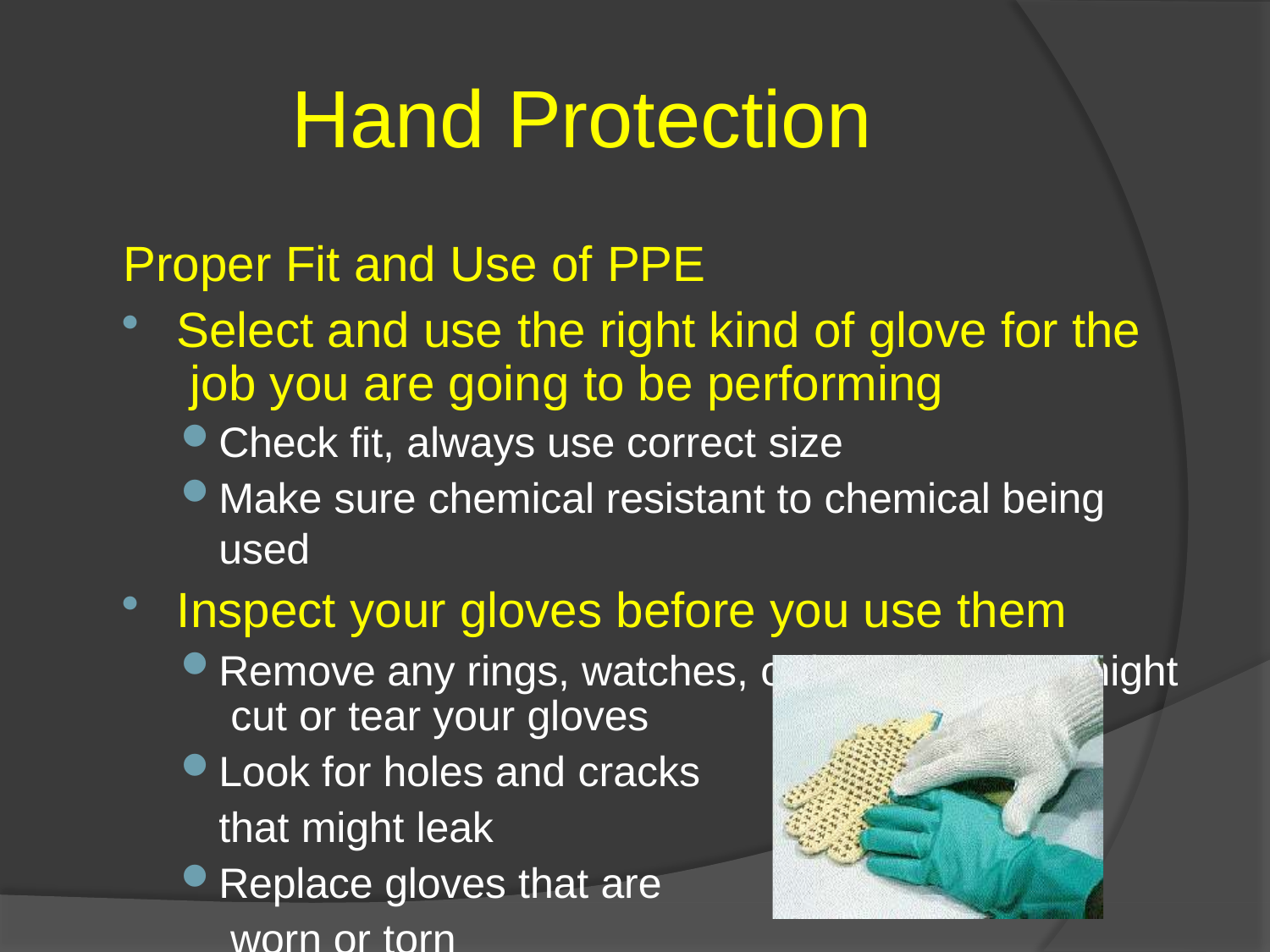

# Hand Protection
Proper Fit and Use of PPE
Select and use the right kind of glove for the  job you are going to be performing
Check fit, always use correct size
Make sure chemical resistant to chemical being used
Inspect your gloves before you use them
Remove any rings, watches, or bracelets that might  cut or tear your gloves
Look for holes and cracks
that might leak
Replace gloves that are  worn or torn